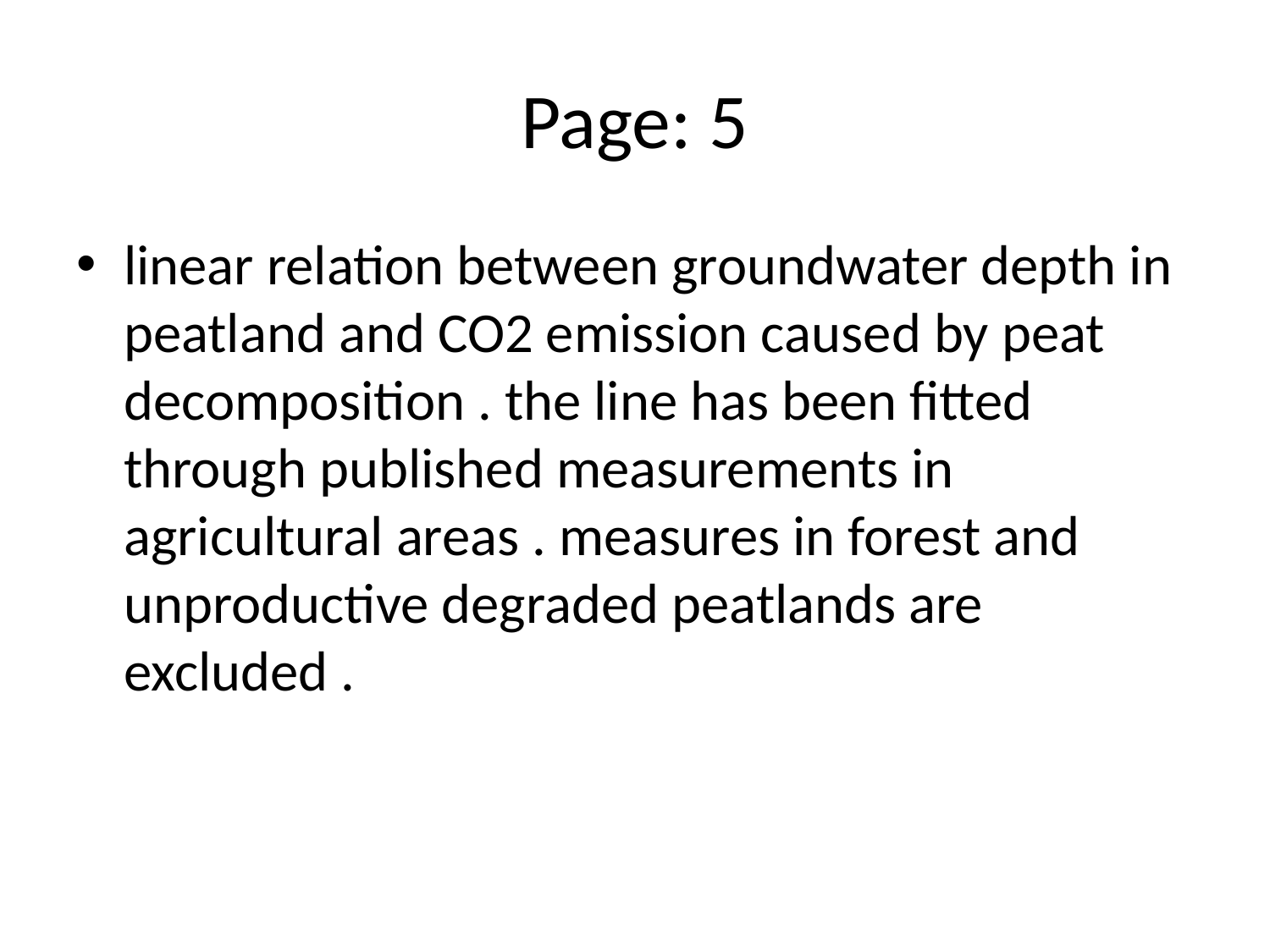

# Page: 5
linear relation between groundwater depth in peatland and CO2 emission caused by peat decomposition . the line has been fitted through published measurements in agricultural areas . measures in forest and unproductive degraded peatlands are excluded .